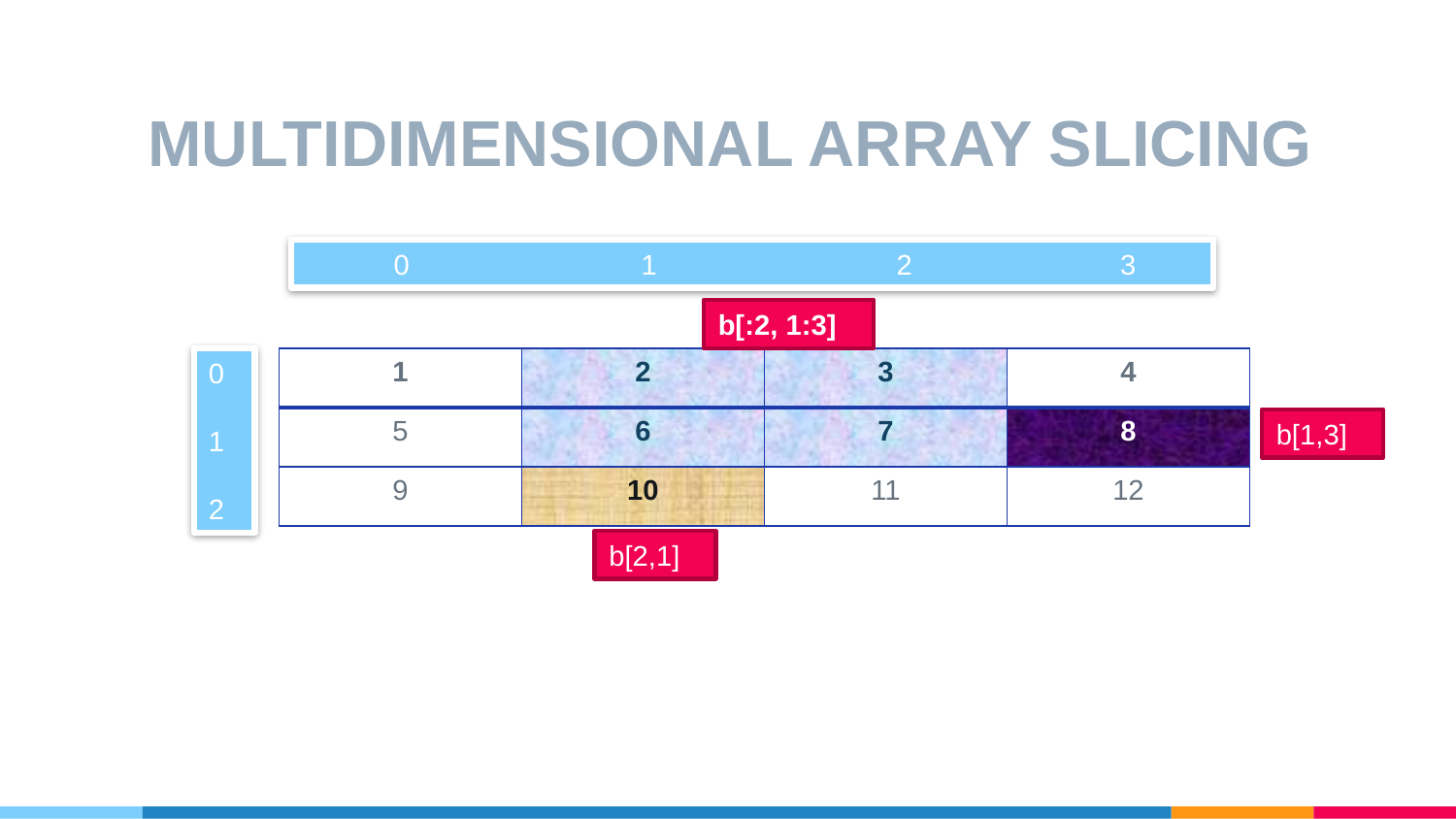

# MULTIDIMENSIONAL ARRAY SLICING
           0                             1                              2                          3
b[:2, 1:3]
0

1

2
| 1 | 2 | 3 | 4 |
| --- | --- | --- | --- |
| 5 | 6 | 7 | 8 |
| 9 | 10 | 11 | 12 |
b[1,3]
b[2,1]